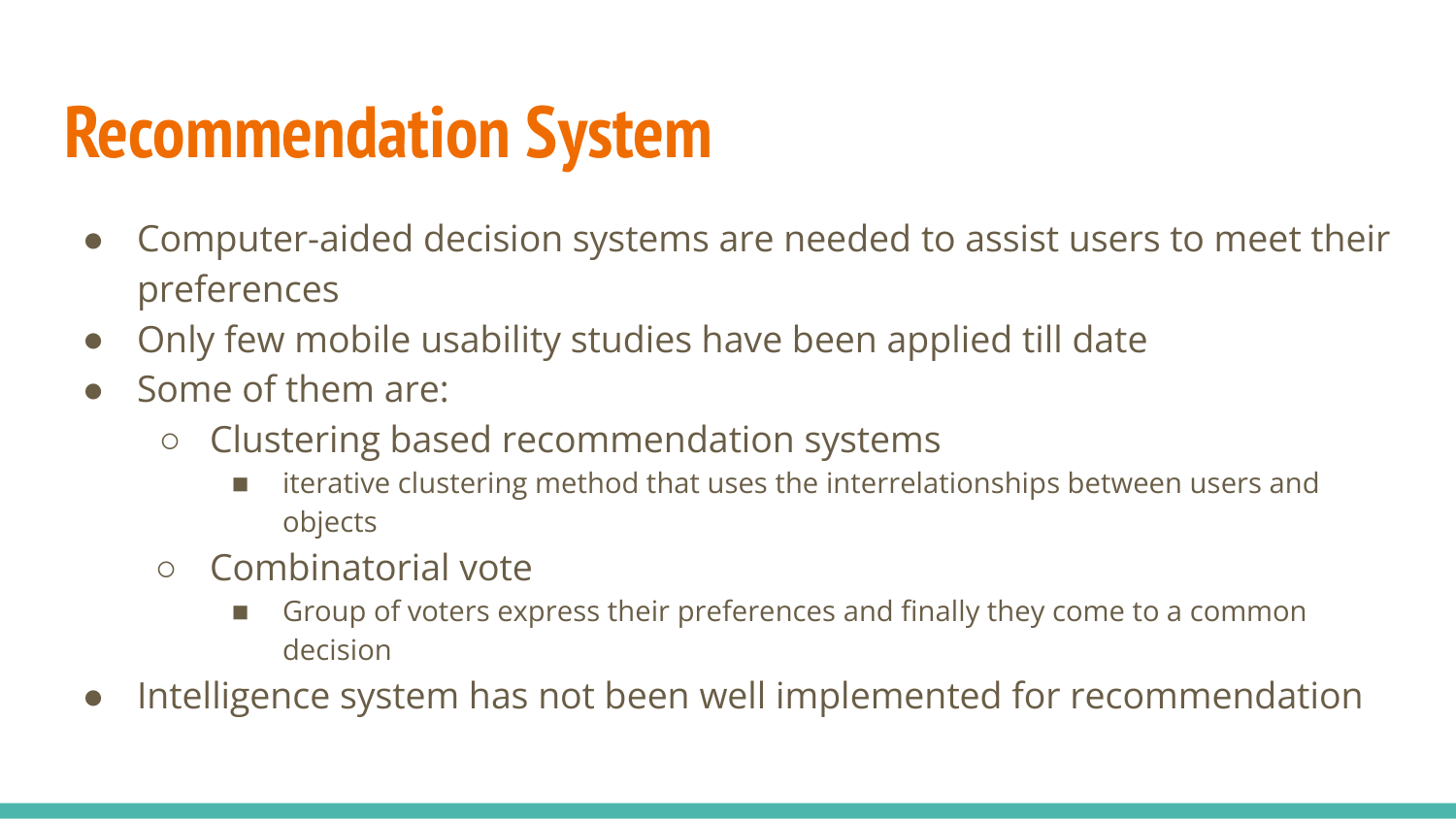

# Recommendation System

Computer-aided decision systems are needed to assist users to meet their preferences
Only few mobile usability studies have been applied till date
Some of them are:
Clustering based recommendation systems
iterative clustering method that uses the interrelationships between users and objects
Combinatorial vote
Group of voters express their preferences and finally they come to a common decision
Intelligence system has not been well implemented for recommendation